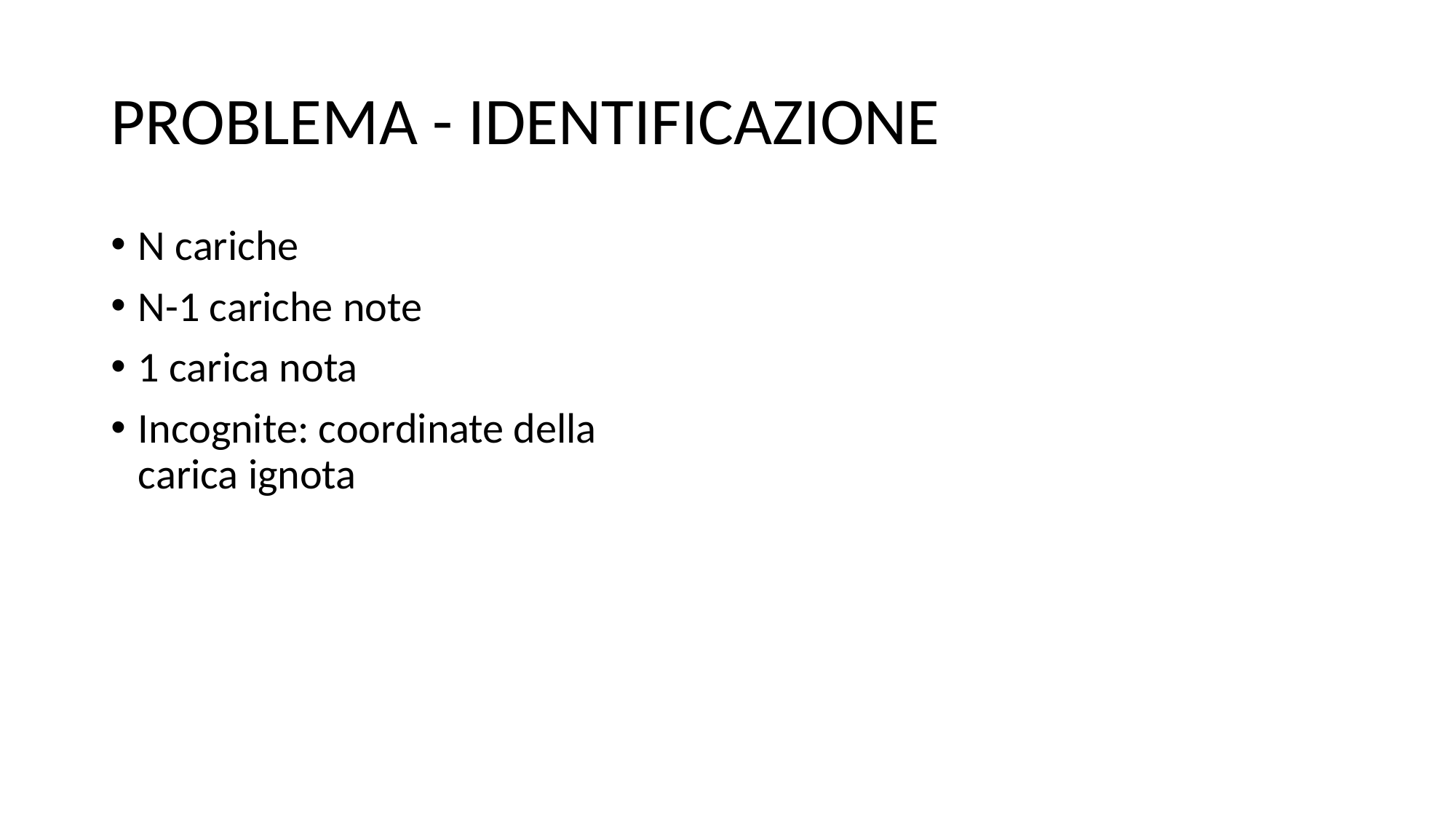

# PROBLEMA - IDENTIFICAZIONE
N cariche
N-1 cariche note
1 carica nota
Incognite: coordinate della carica ignota